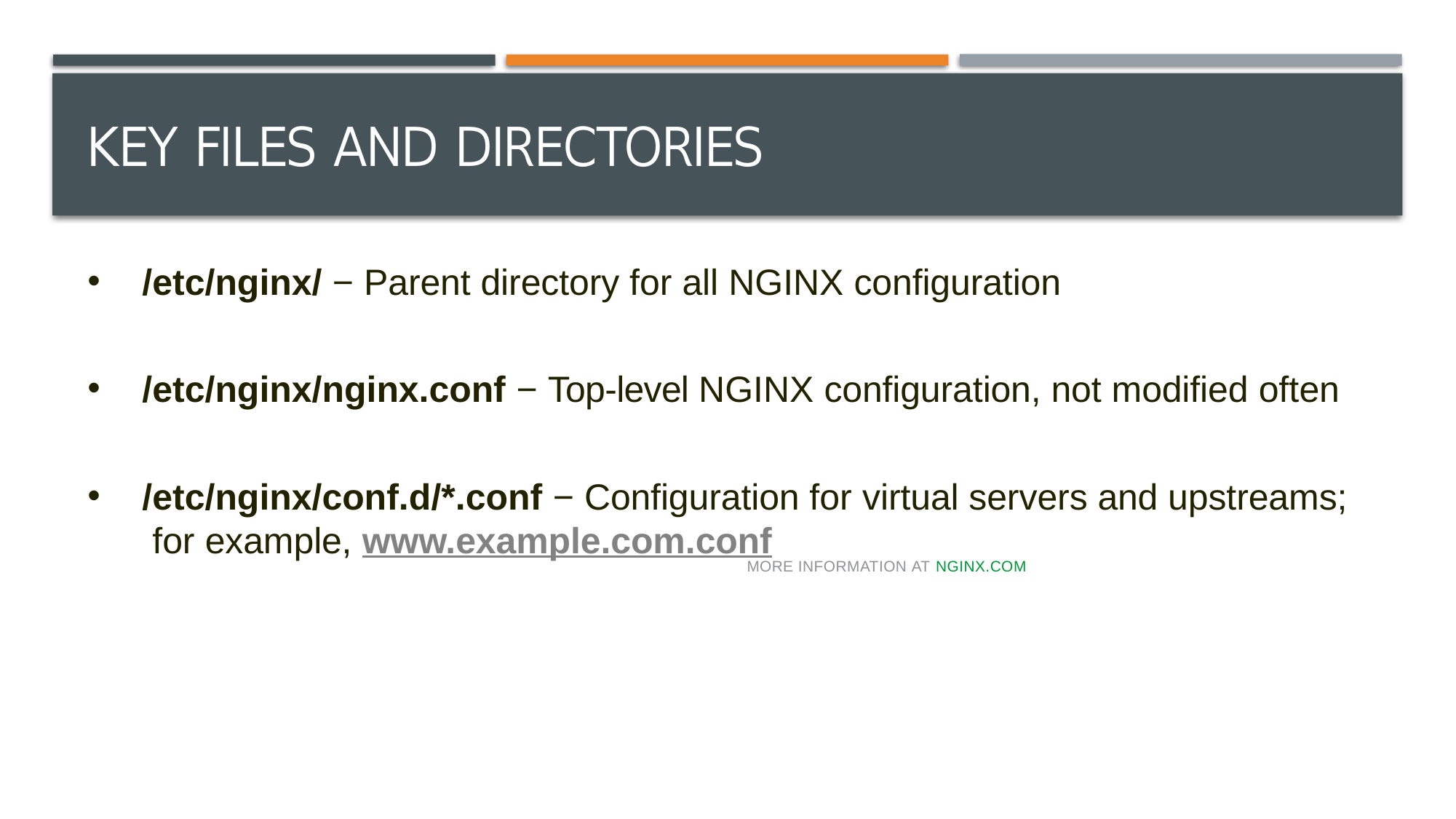

# Key Files and Directories
/etc/nginx/ − Parent directory for all NGINX configuration

/etc/nginx/nginx.conf − Top-level NGINX configuration, not modified often

/etc/nginx/conf.d/*.conf − Configuration for virtual servers and upstreams;  for example, www.example.com.conf
MORE INFORMATION AT NGINX.COM